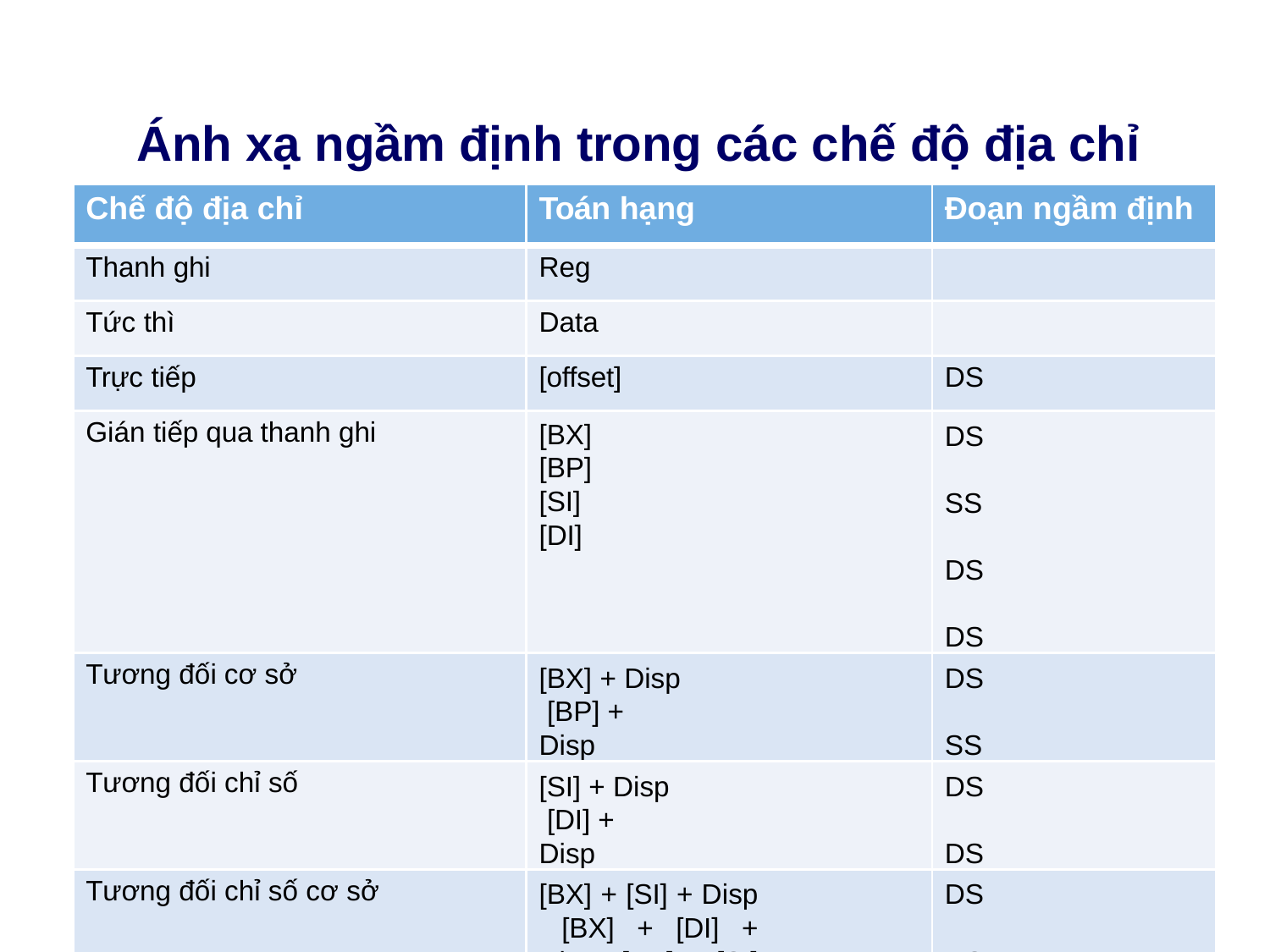

# Ánh xạ ngầm định trong các chế độ địa chỉ
| Chế độ địa chỉ | Toán hạng | Đoạn ngầm định |
| --- | --- | --- |
| Thanh ghi | Reg |  |
| Tức thì | Data |  |
| Trực tiếp | [offset] | DS |
| Gián tiếp qua thanh ghi | [BX] [BP] [SI] [DI] | DS SS DS DS |
| Tương đối cơ sở | [BX] + Disp [BP] + Disp | DS SS |
| Tương đối chỉ số | [SI] + Disp [DI] + Disp | DS DS |
| Tương đối chỉ số cơ sở | [BX] + [SI] + Disp [BX] + [DI] + Disp [BP] + [SI] + Disp [BP] + [DI] + Disp | DS DS SS SS |